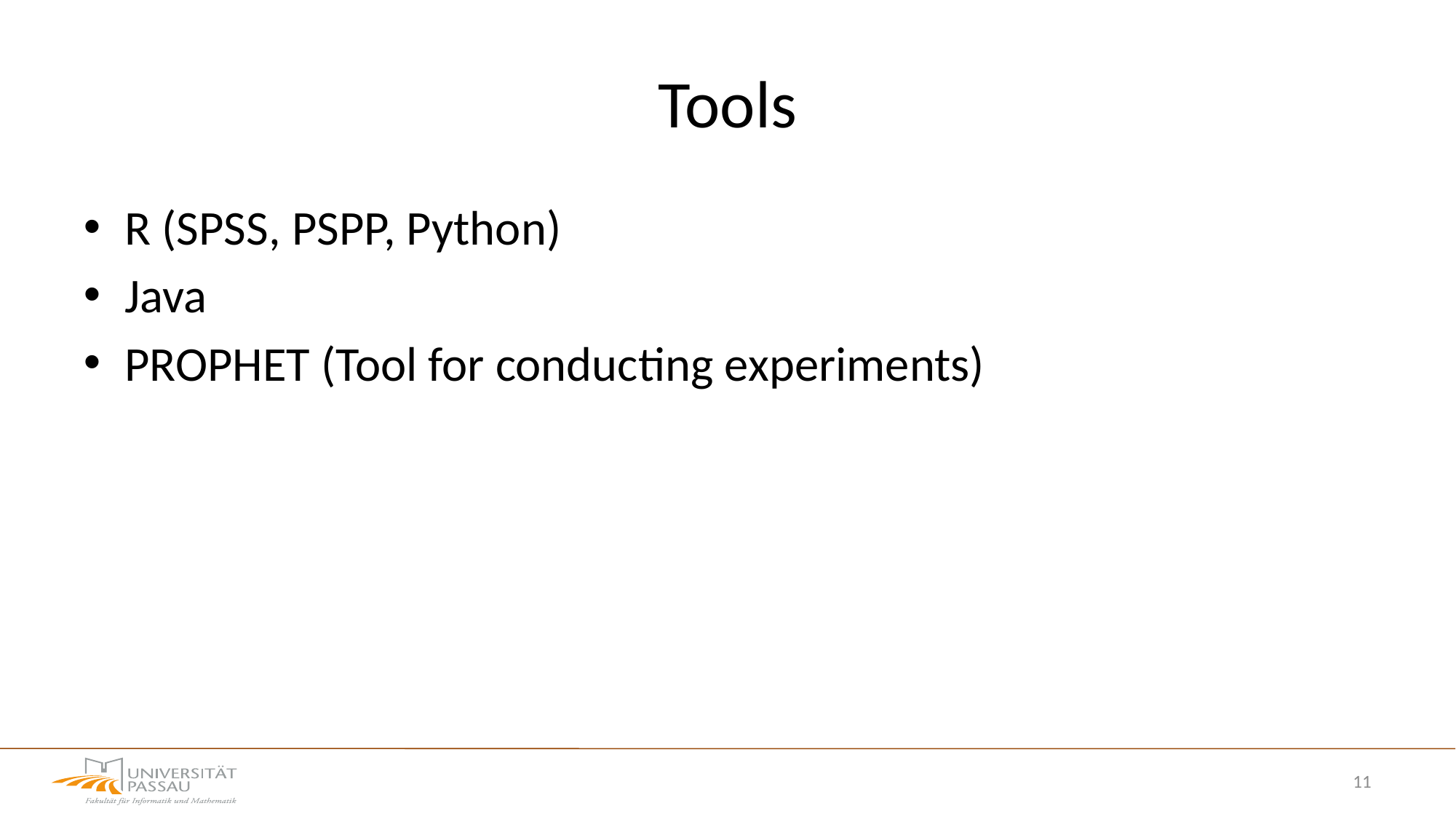

# Tools
R (SPSS, PSPP, Python)
Java
PROPHET (Tool for conducting experiments)

11